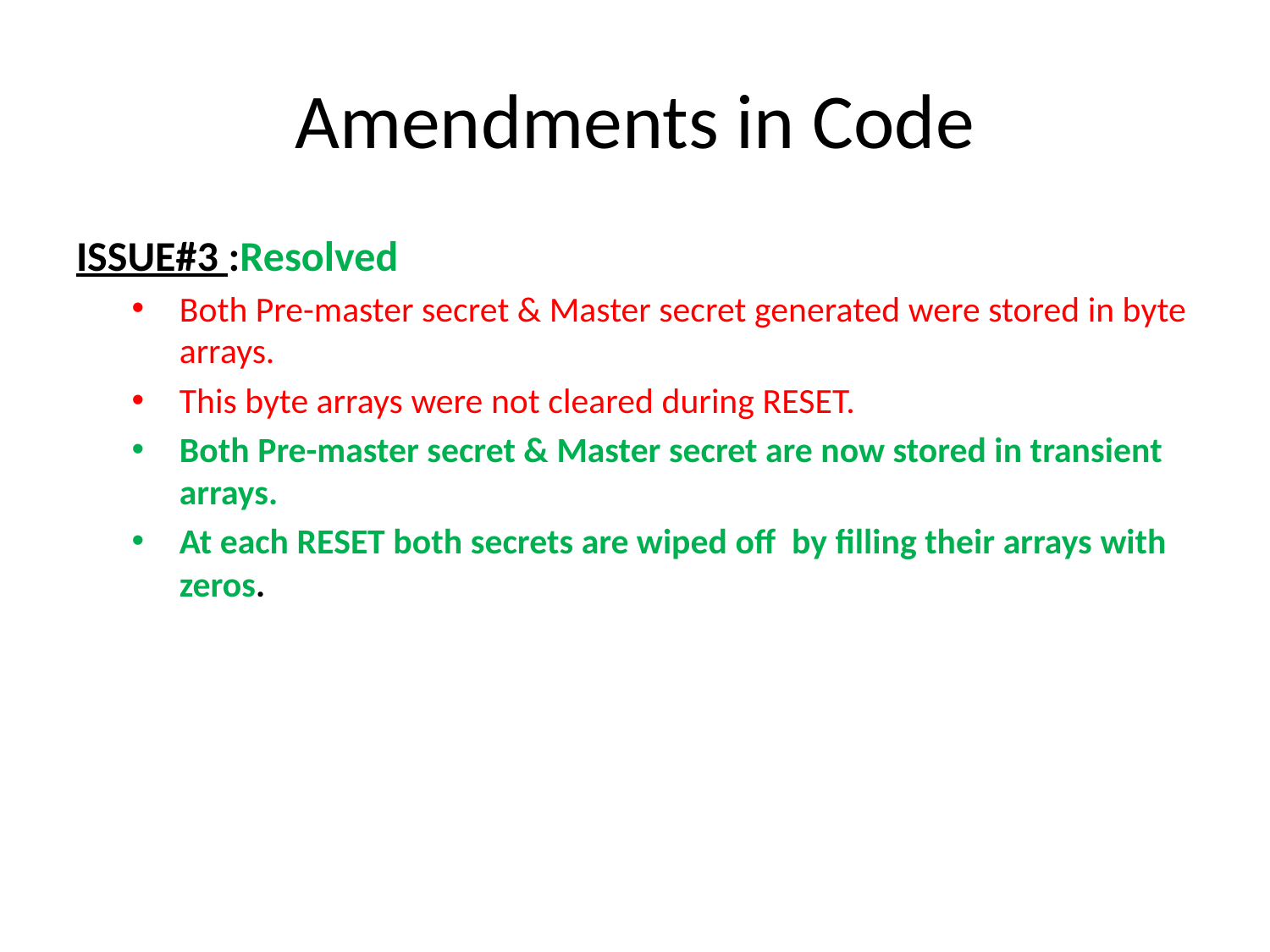

# Amendments in Code
ISSUE#3 :Resolved
Both Pre-master secret & Master secret generated were stored in byte arrays.
This byte arrays were not cleared during RESET.
Both Pre-master secret & Master secret are now stored in transient arrays.
At each RESET both secrets are wiped off  by filling their arrays with  zeros.